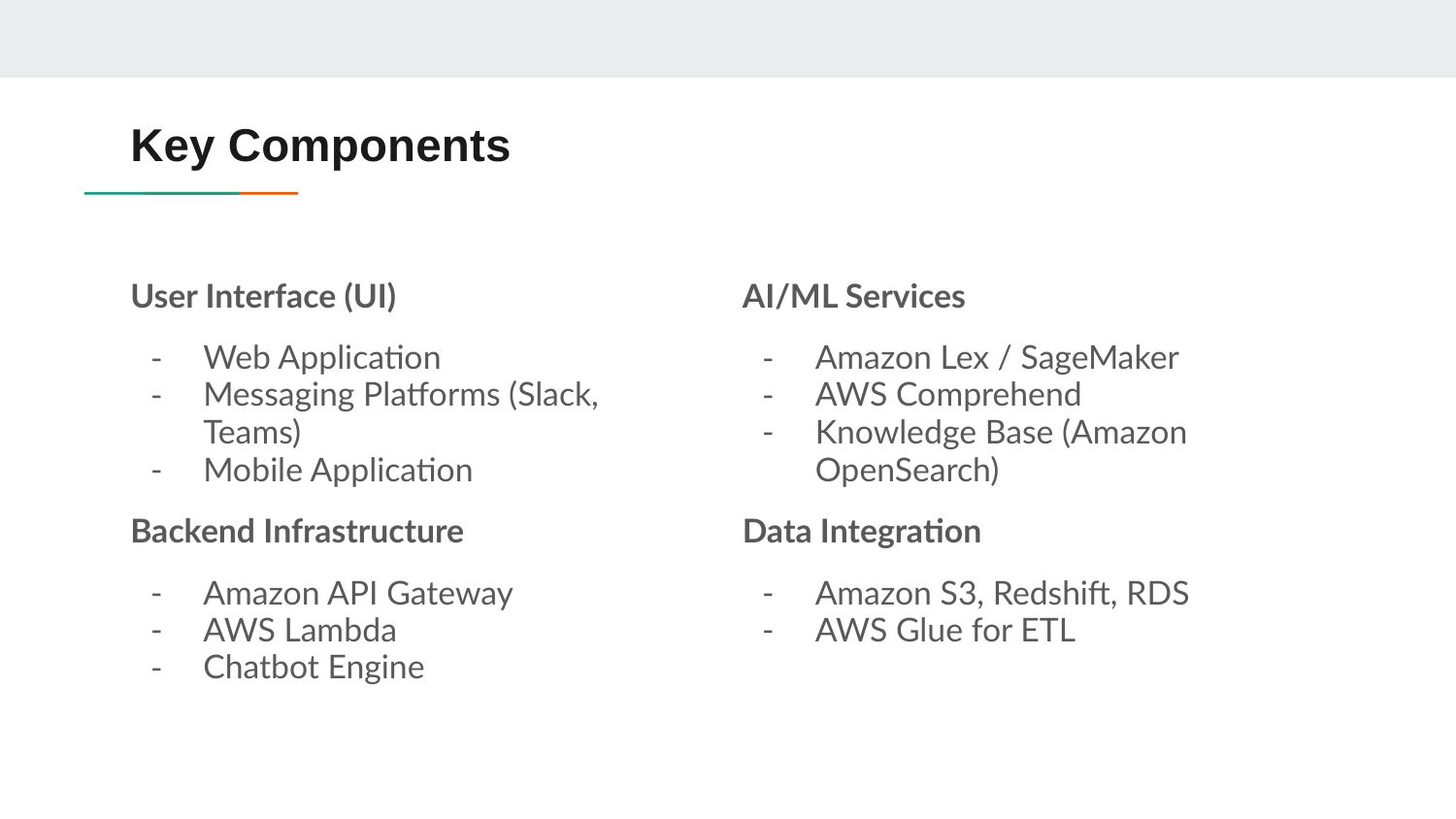

# Key Components
User Interface (UI)
Web Application
Messaging Platforms (Slack, Teams)
Mobile Application
Backend Infrastructure
Amazon API Gateway
AWS Lambda
Chatbot Engine
AI/ML Services
Amazon Lex / SageMaker
AWS Comprehend
Knowledge Base (Amazon OpenSearch)
Data Integration
Amazon S3, Redshift, RDS
AWS Glue for ETL